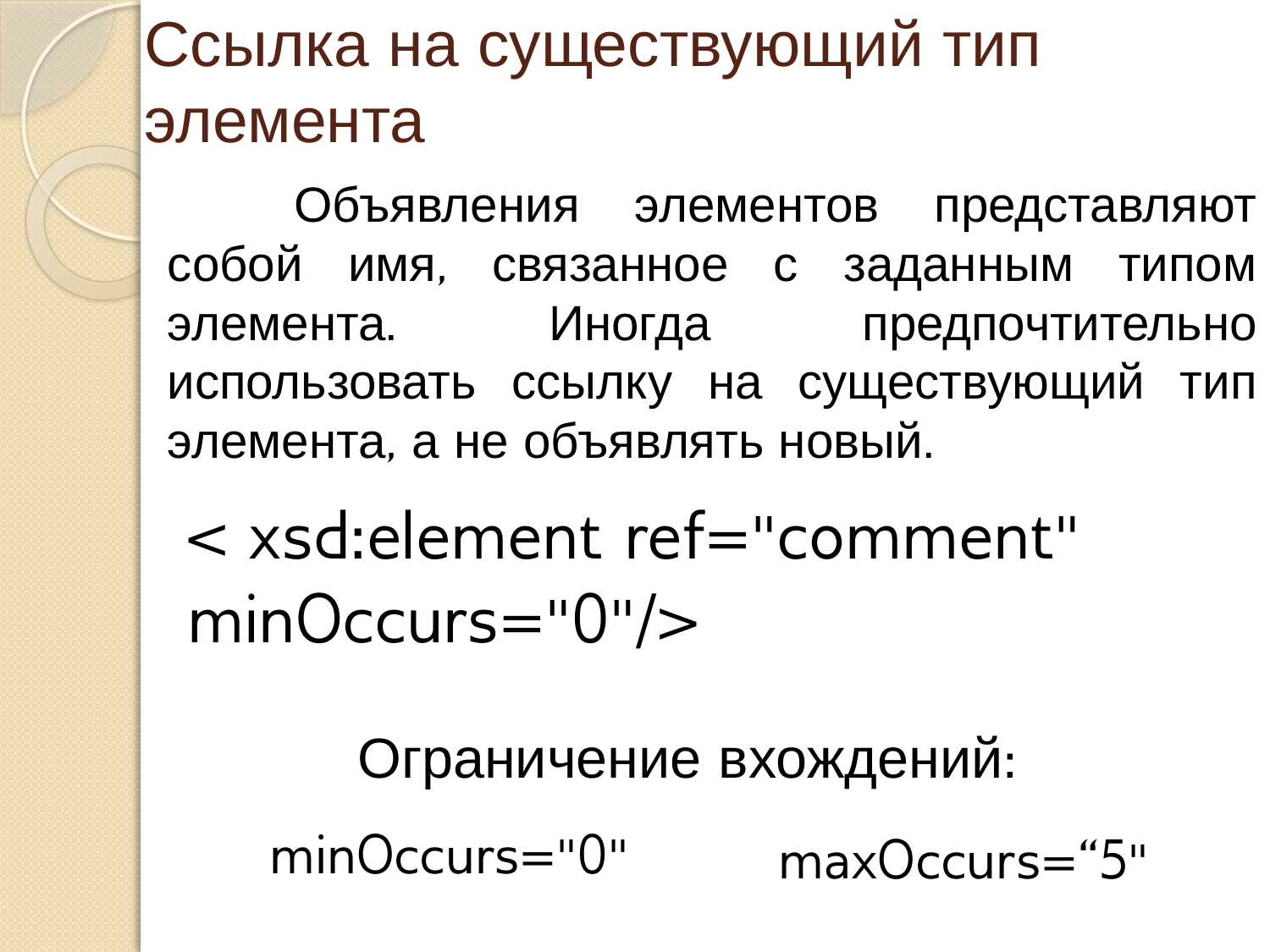

# Ссылка на существующий тип элемента
	Объявления элементов представляют собой имя, связанное с заданным типом элемента. Иногда предпочтительно использовать ссылку на существующий тип элемента, а не объявлять новый.
< xsd:element ref="comment" minOccurs="0"/>
Ограничение вхождений:
minOccurs="0"
maxOccurs=“5"